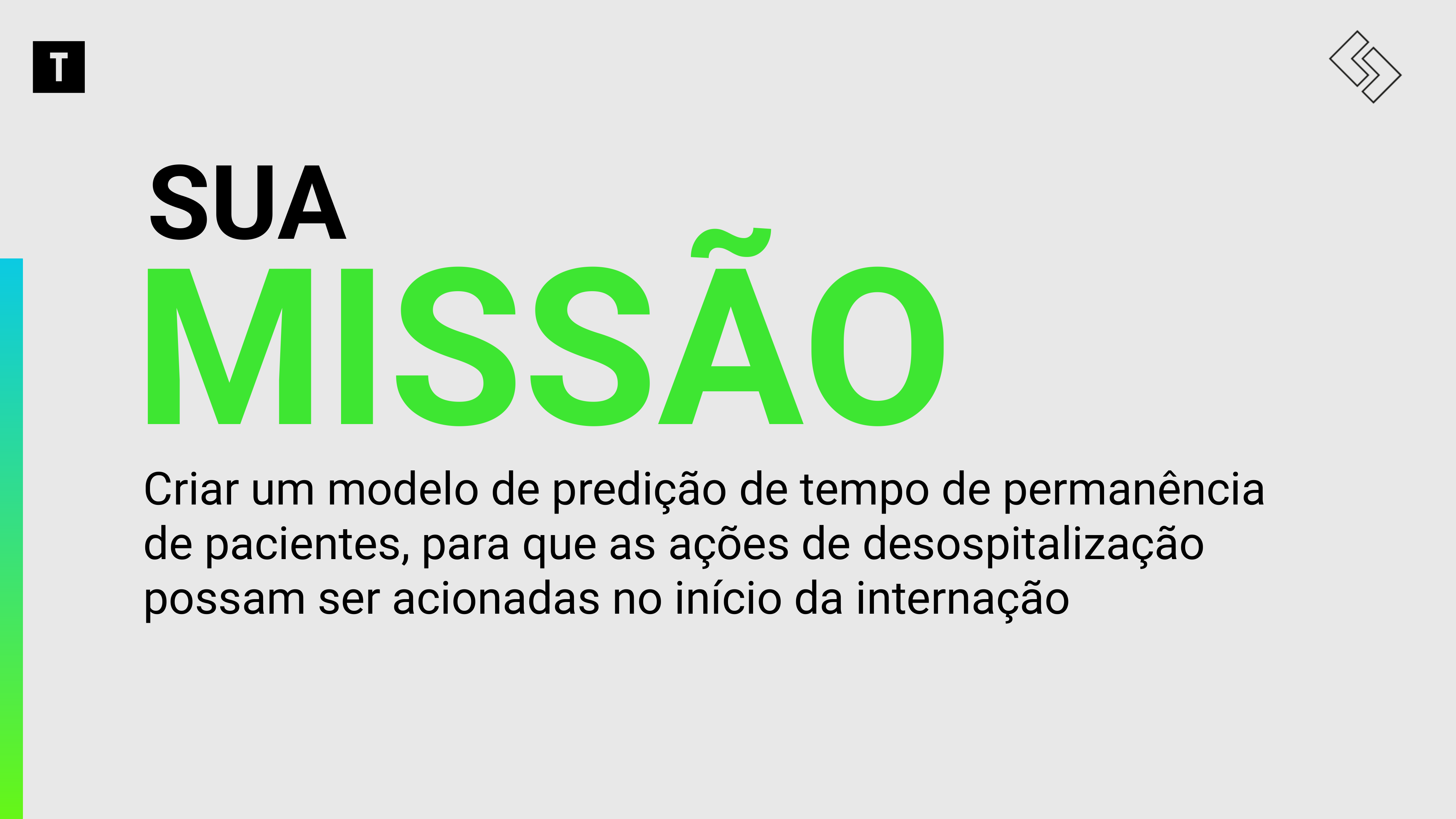

SUA
MISSÃO

Criar um modelo de predição de tempo de permanência de pacientes, para que as ações de desospitalização possam ser acionadas no início da internação